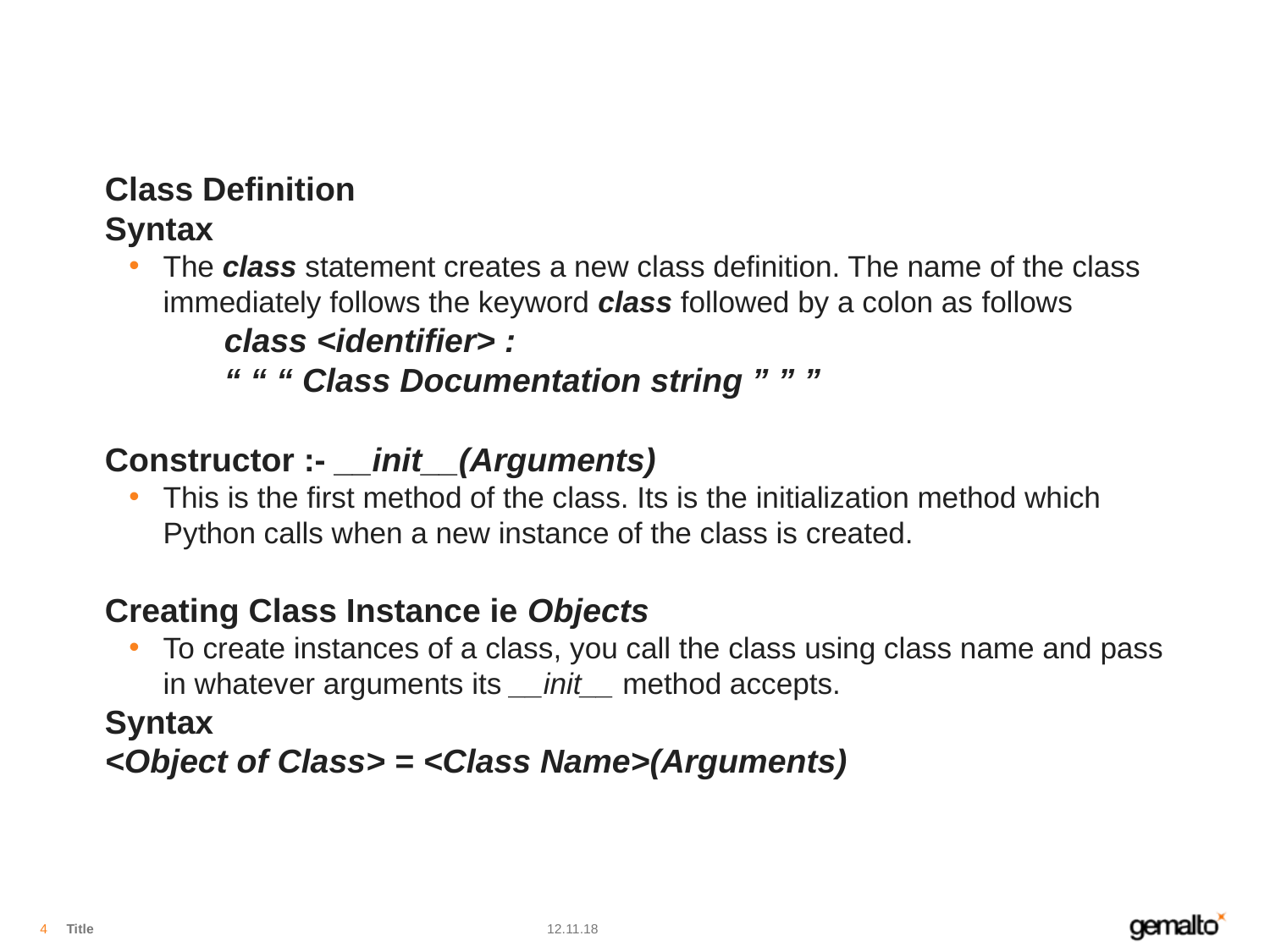

#
Class Definition
Syntax
The class statement creates a new class definition. The name of the class immediately follows the keyword class followed by a colon as follows
	class <identifier> :
		“ “ “ Class Documentation string ” ” ”

Constructor :- __init__(Arguments)
This is the first method of the class. Its is the initialization method which Python calls when a new instance of the class is created.

Creating Class Instance ie Objects
To create instances of a class, you call the class using class name and pass in whatever arguments its __init__ method accepts.
Syntax
<Object of Class> = <Class Name>(Arguments)
4
Title
12.11.18